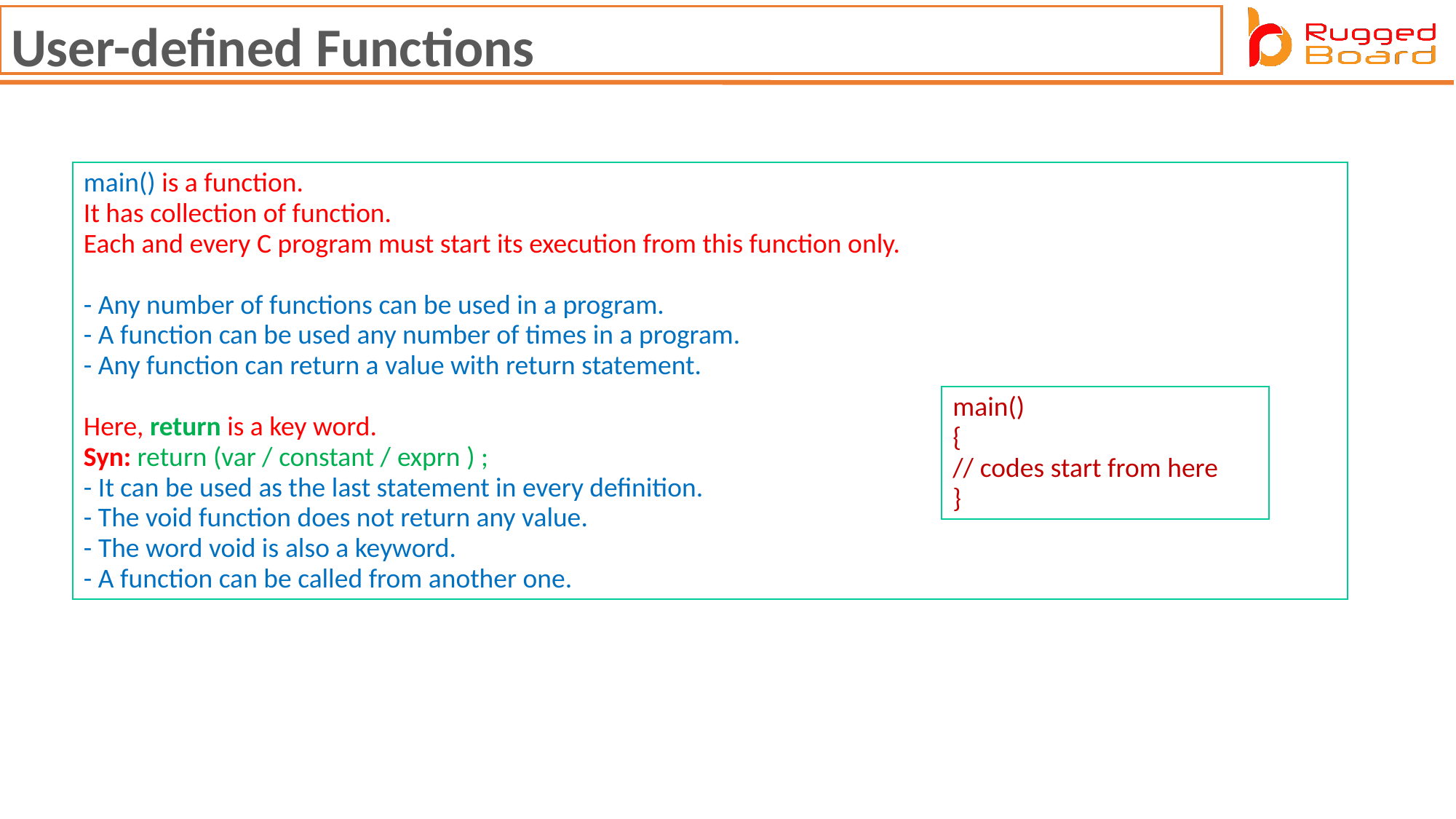

User-defined Functions
main() is a function. ​
It has collection of function. ​
Each and every C program must start its execution from this function only.​
​
- Any number of functions can be used in a program.​
- A function can be used any number of times in a program.​
- Any function can return a value with return statement.​
​
Here, return is a key word.​
Syn: return (var / constant / exprn ) ;​
- It can be used as the last statement in every definition.​
- The void function does not return any value. ​
- The word void is also a keyword.​
- A function can be called from another one.
main()  ​
{  ​
// codes start from here  ​
}